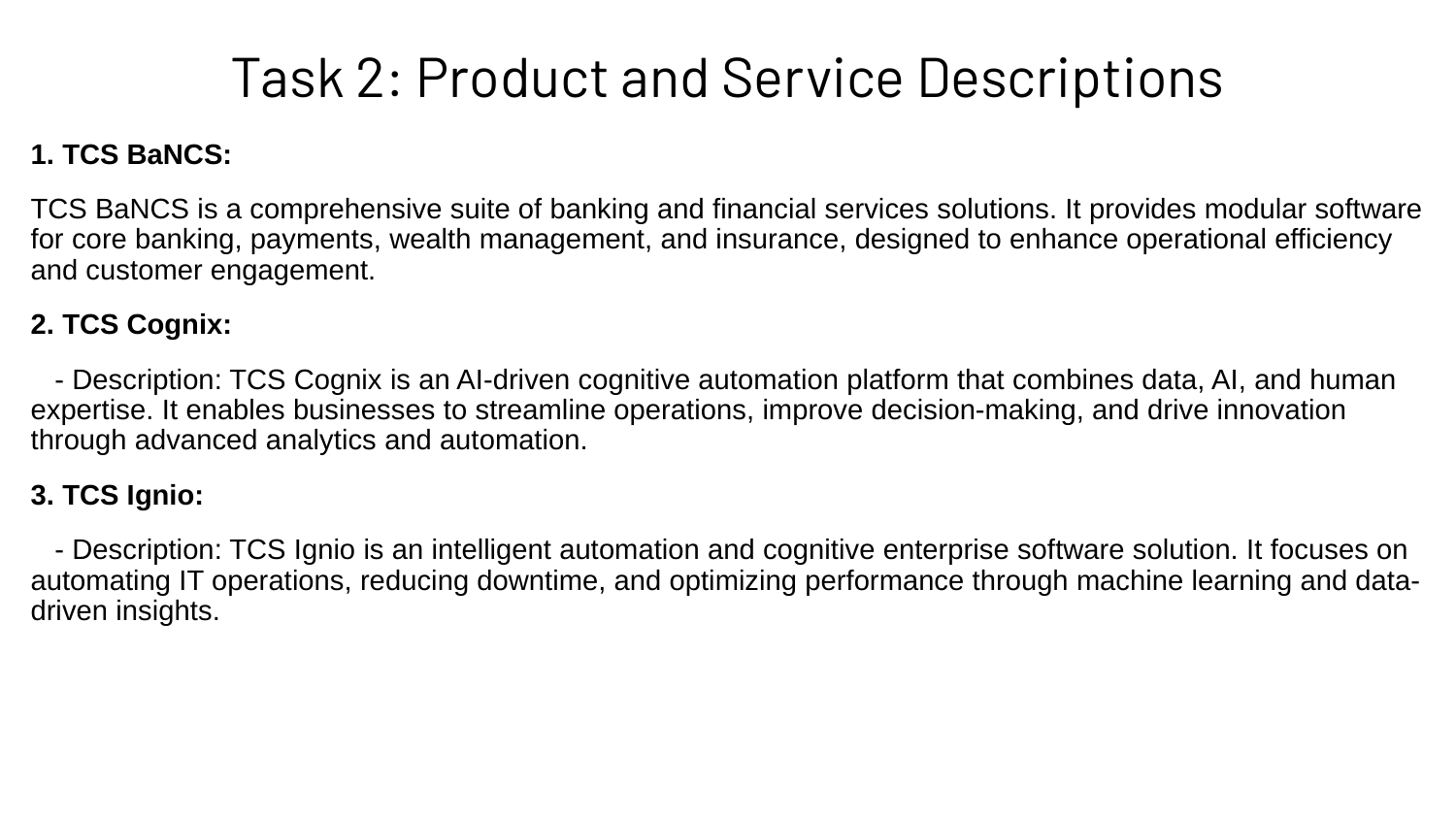

# Task 2: Product and Service Descriptions
1. TCS BaNCS:
TCS BaNCS is a comprehensive suite of banking and financial services solutions. It provides modular software for core banking, payments, wealth management, and insurance, designed to enhance operational efficiency and customer engagement.
2. TCS Cognix:
   - Description: TCS Cognix is an AI-driven cognitive automation platform that combines data, AI, and human expertise. It enables businesses to streamline operations, improve decision-making, and drive innovation through advanced analytics and automation.
3. TCS Ignio:
   - Description: TCS Ignio is an intelligent automation and cognitive enterprise software solution. It focuses on automating IT operations, reducing downtime, and optimizing performance through machine learning and data-driven insights.